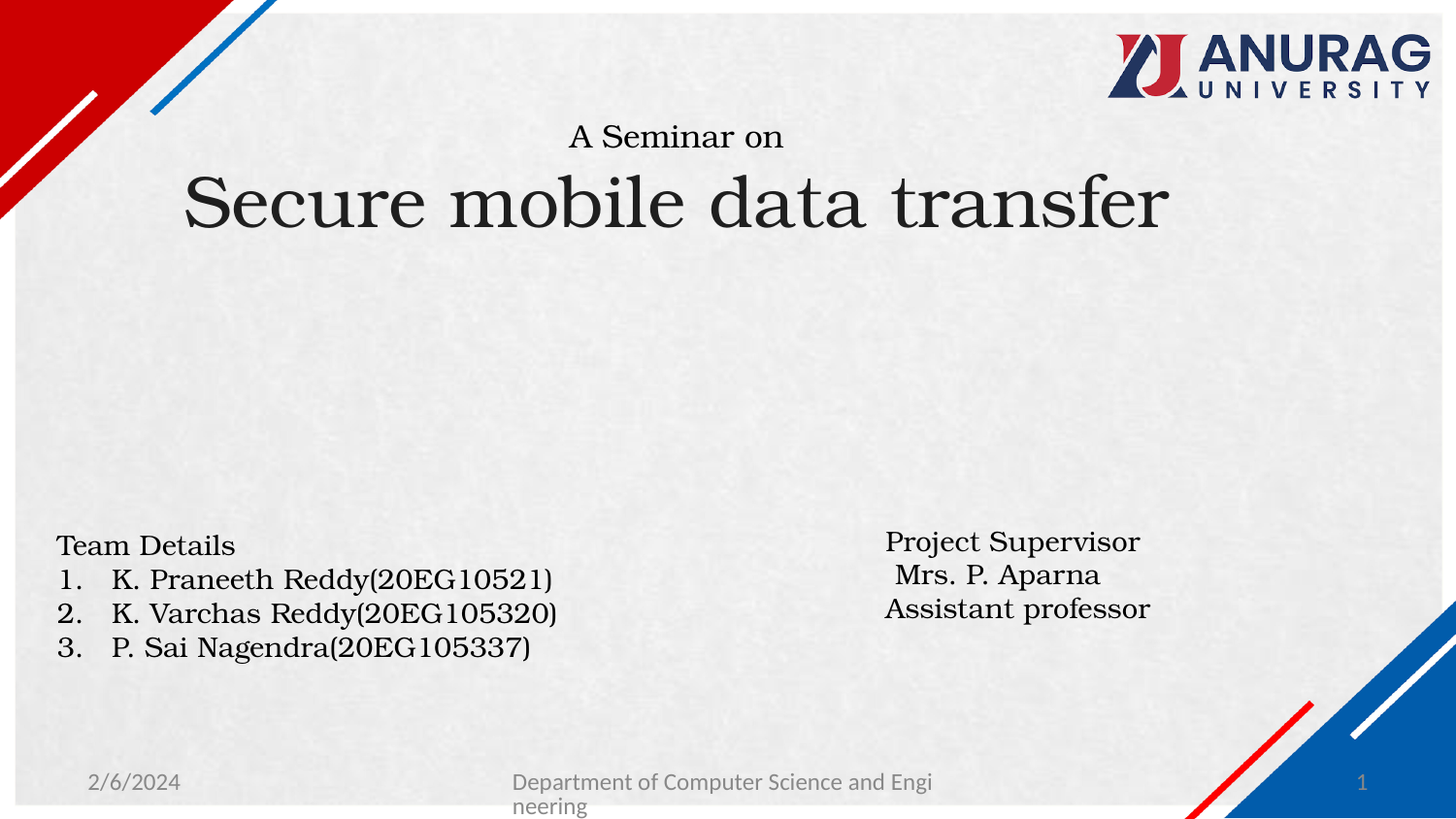

# A Seminar on Secure mobile data transfer

Project Supervisor
 Mrs. P. Aparna
Assistant professor
Team Details
K. Praneeth Reddy(20EG10521)
K. Varchas Reddy(20EG105320)
P. Sai Nagendra(20EG105337)
2/6/2024
Department of Computer Science and Engineering
1